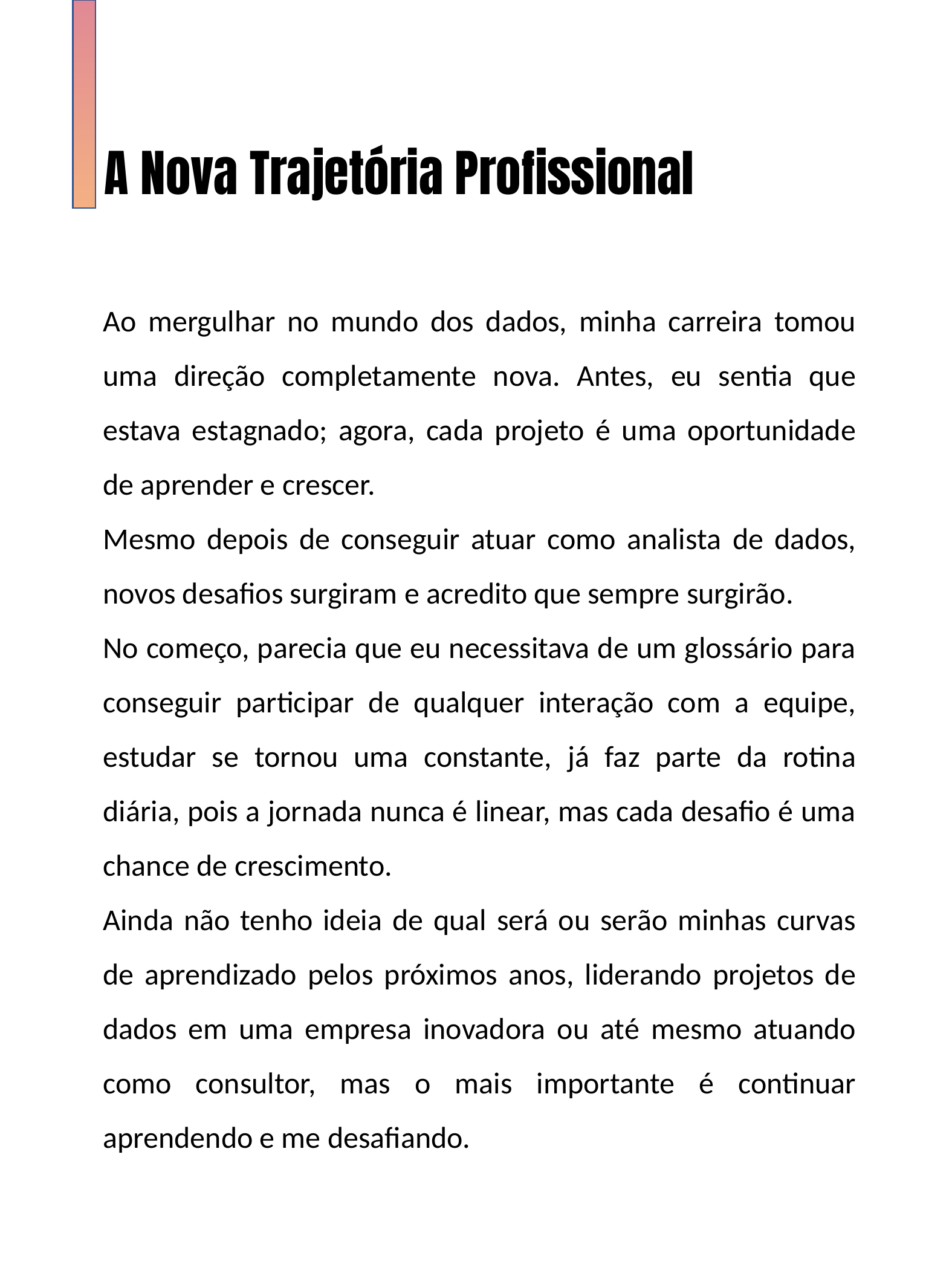

A Nova Trajetória Profissional
Ao mergulhar no mundo dos dados, minha carreira tomou uma direção completamente nova. Antes, eu sentia que estava estagnado; agora, cada projeto é uma oportunidade de aprender e crescer.
Mesmo depois de conseguir atuar como analista de dados, novos desafios surgiram e acredito que sempre surgirão.
No começo, parecia que eu necessitava de um glossário para conseguir participar de qualquer interação com a equipe, estudar se tornou uma constante, já faz parte da rotina diária, pois a jornada nunca é linear, mas cada desafio é uma chance de crescimento.
Ainda não tenho ideia de qual será ou serão minhas curvas de aprendizado pelos próximos anos, liderando projetos de dados em uma empresa inovadora ou até mesmo atuando como consultor, mas o mais importante é continuar aprendendo e me desafiando.